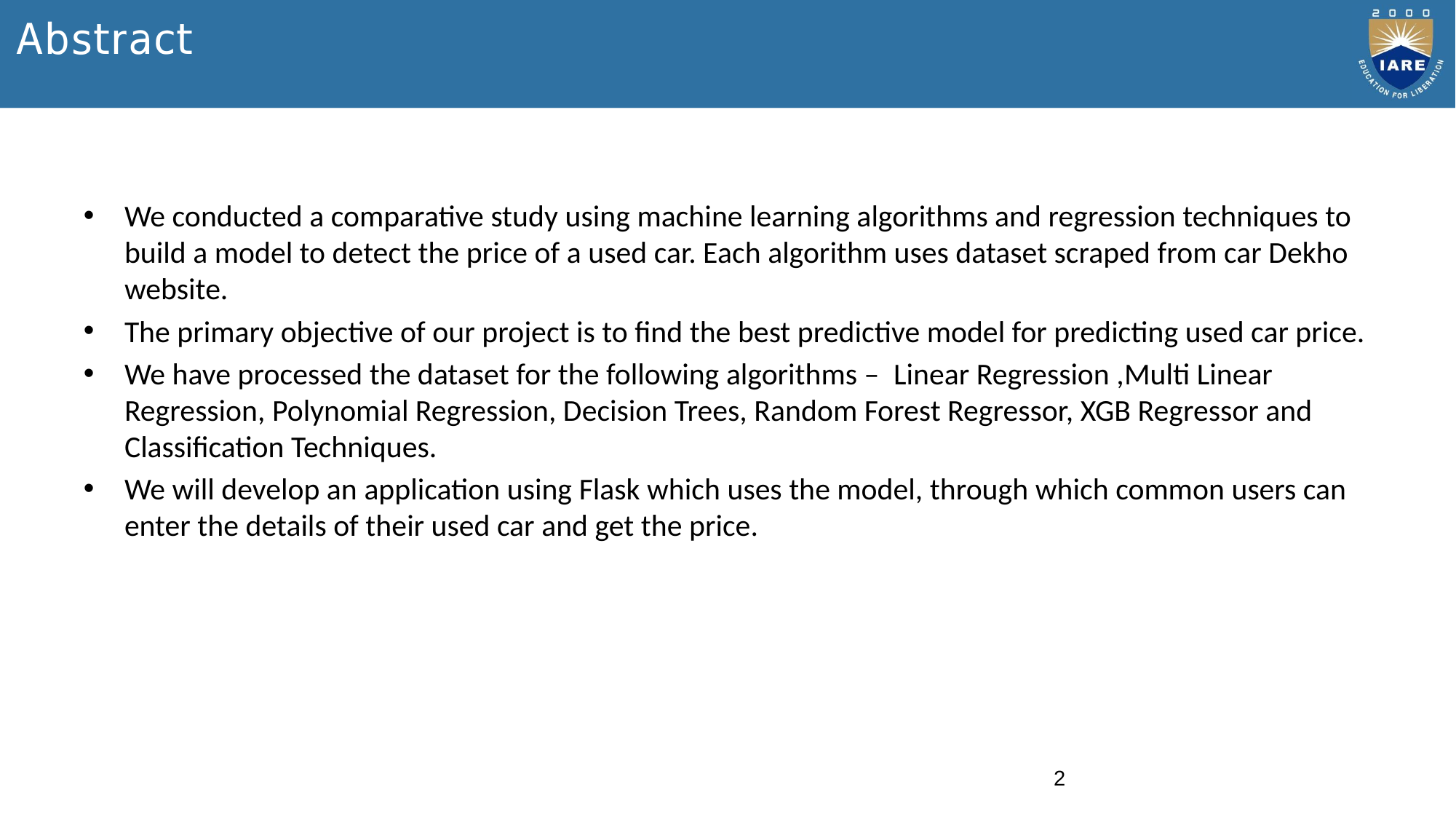

# Abstract
We conducted a comparative study using machine learning algorithms and regression techniques to build a model to detect the price of a used car. Each algorithm uses dataset scraped from car Dekho website.
The primary objective of our project is to find the best predictive model for predicting used car price.
We have processed the dataset for the following algorithms –  Linear Regression ,Multi Linear Regression, Polynomial Regression, Decision Trees, Random Forest Regressor, XGB Regressor and Classification Techniques.
We will develop an application using Flask which uses the model, through which common users can enter the details of their used car and get the price.

2